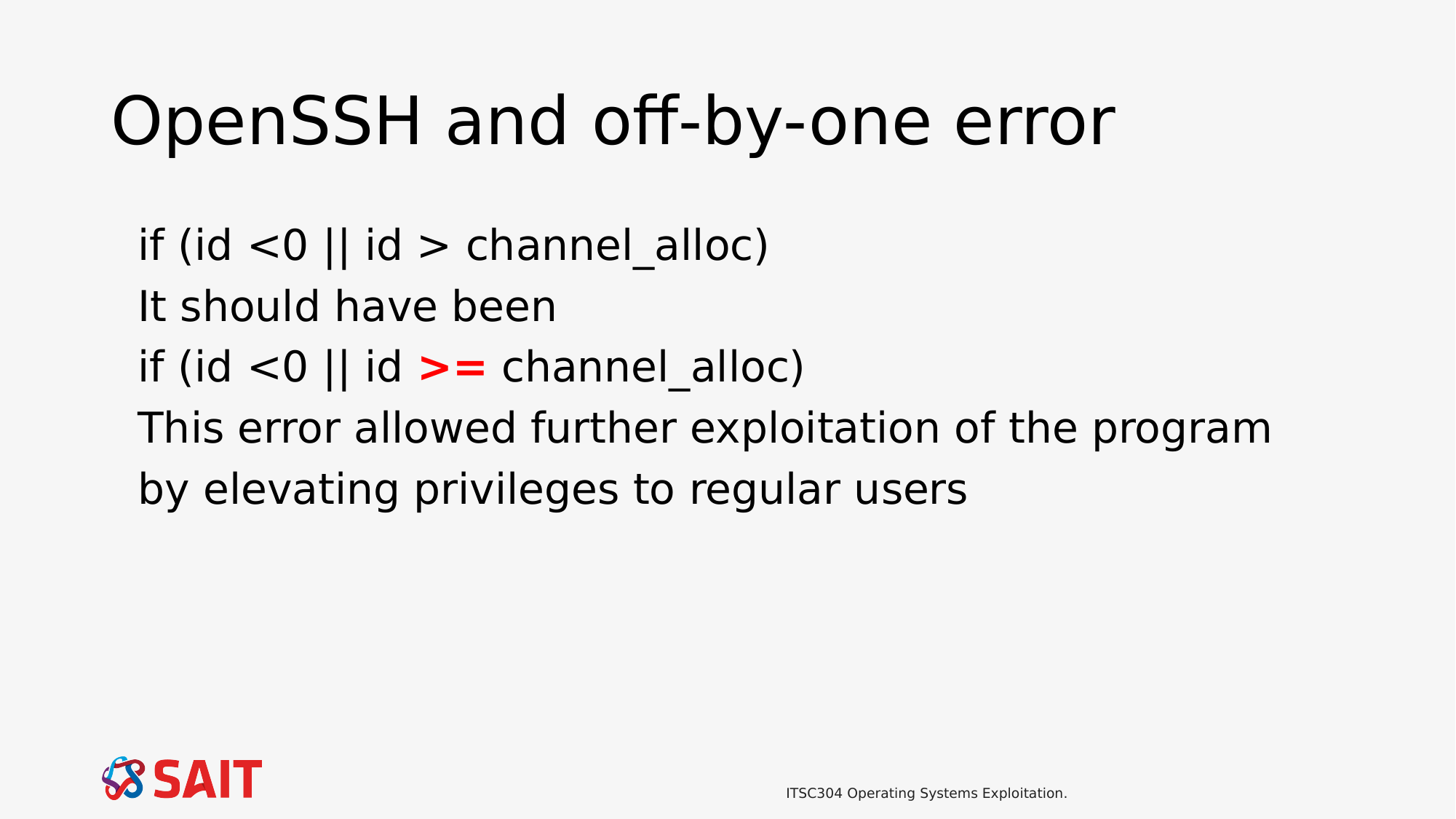

# OpenSSH and off-by-one error
  if (id <0 || id > channel_alloc)
  It should have been
  if (id <0 || id >= channel_alloc)
  This error allowed further exploitation of the program
  by elevating privileges to regular users
ITSC304 Operating Systems Exploitation.